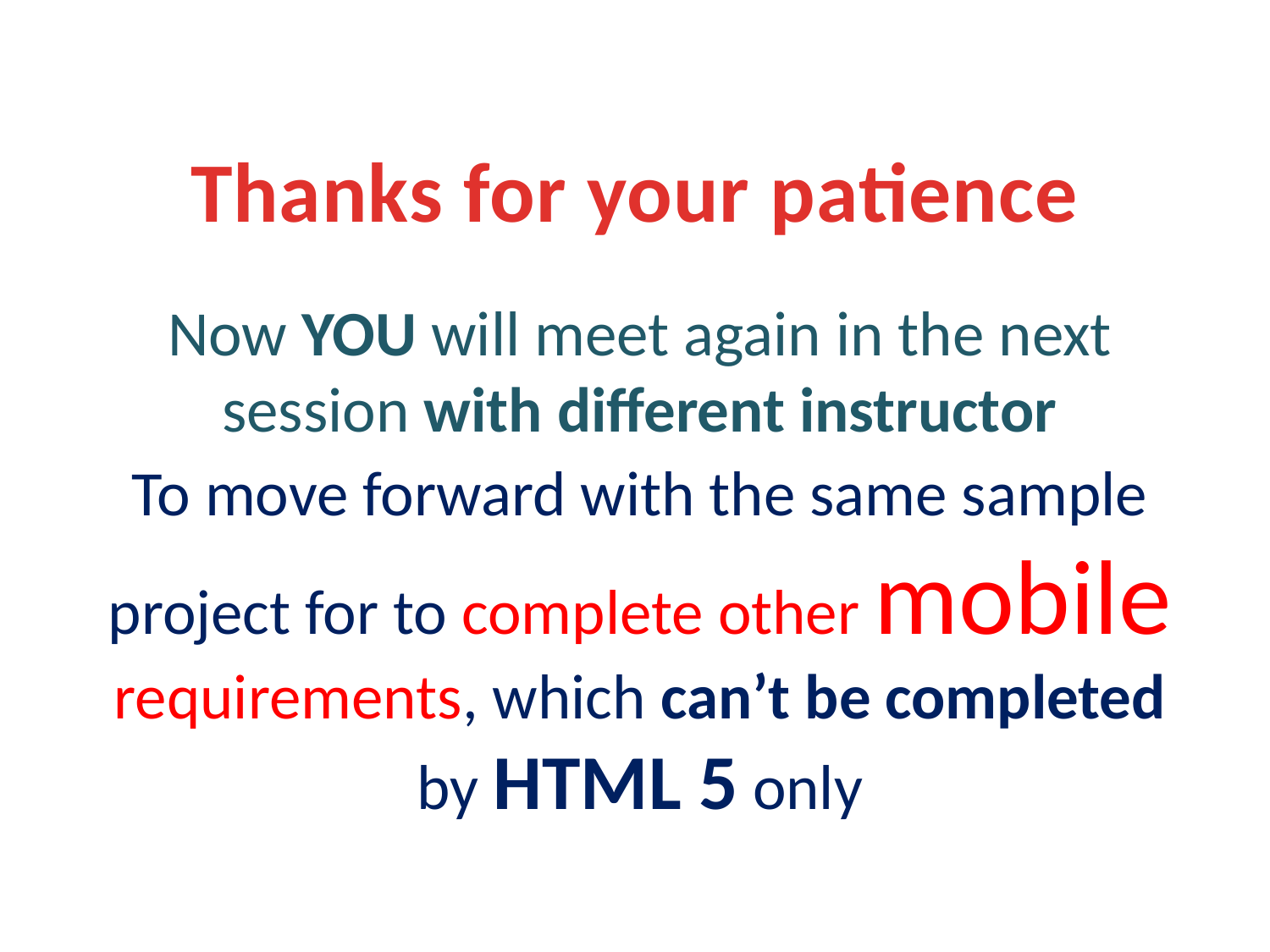

# Thanks for your patience
Now YOU will meet again in the next session with different instructor
To move forward with the same sample project for to complete other mobile requirements, which can’t be completed by HTML 5 only